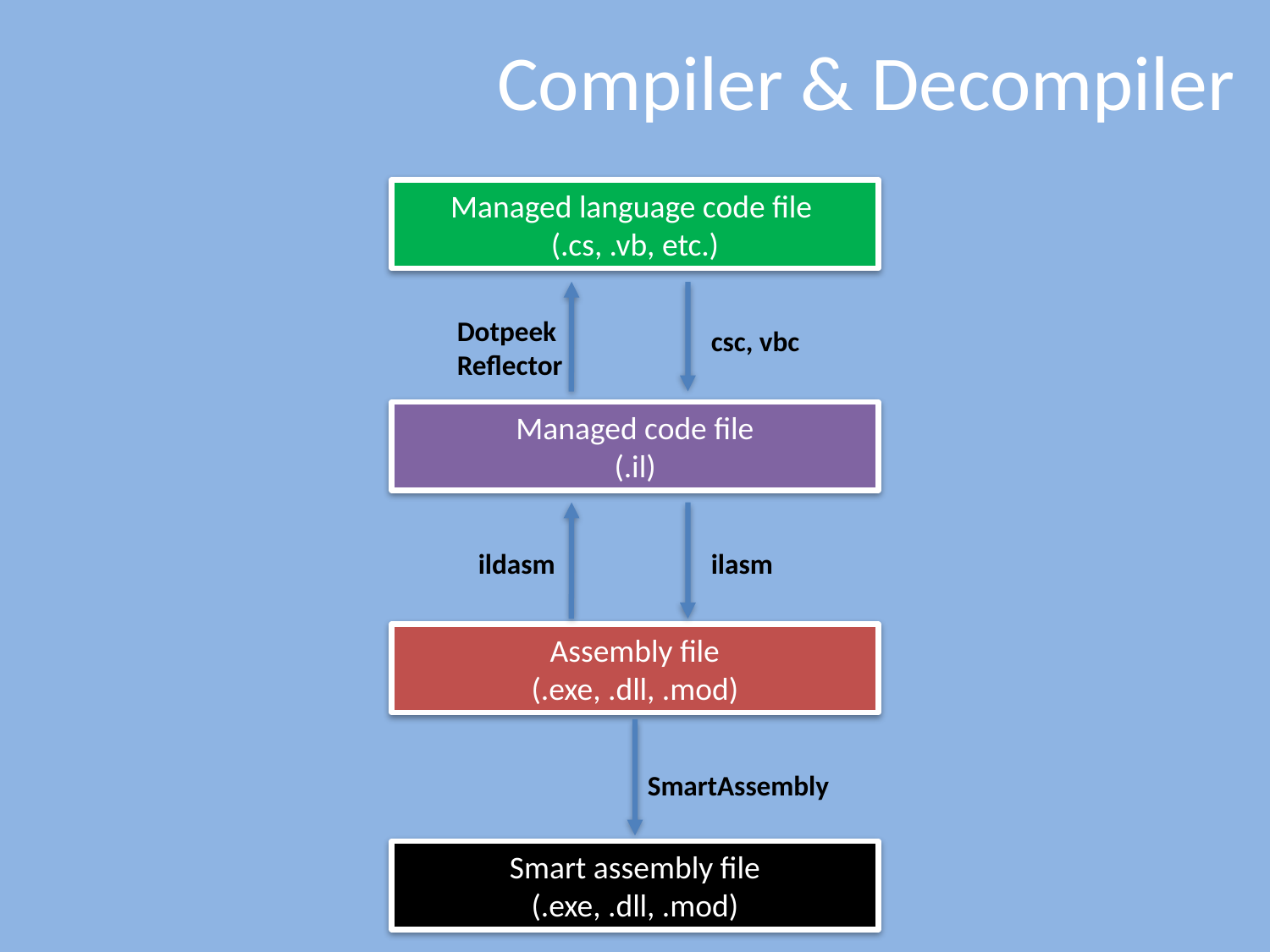

# Compiler & Decompiler
Managed language code file
(.cs, .vb, etc.)
Dotpeek Reflector
csc, vbc
Managed code file
(.il)
ildasm
ilasm
Assembly file
(.exe, .dll, .mod)
SmartAssembly
Smart assembly file
(.exe, .dll, .mod)